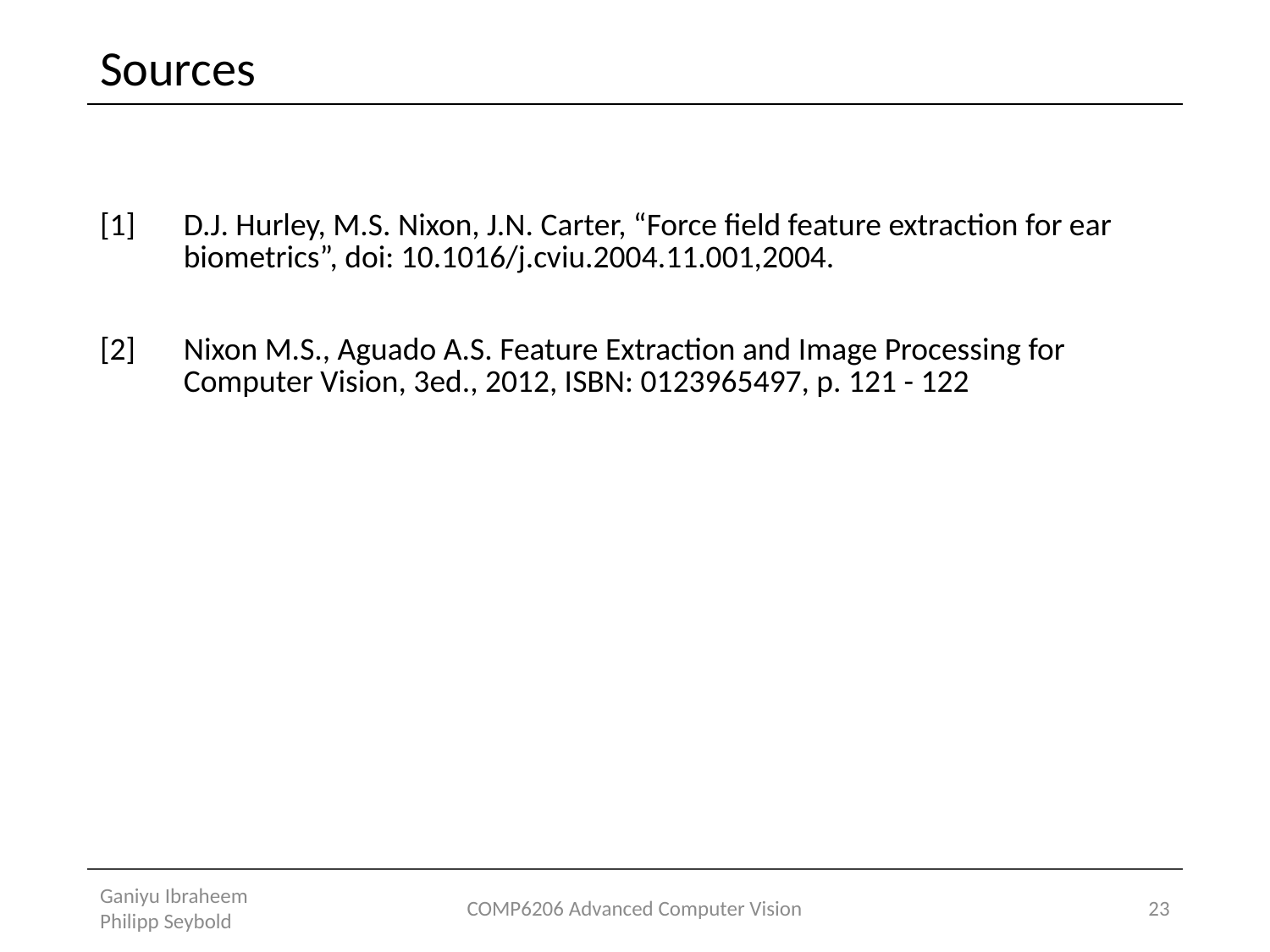

# Sources
| [1] | D.J. Hurley, M.S. Nixon, J.N. Carter, “Force field feature extraction for ear biometrics”, doi: 10.1016/j.cviu.2004.11.001,2004. |
| --- | --- |
| [2] | Nixon M.S., Aguado A.S. Feature Extraction and Image Processing for Computer Vision, 3ed., 2012, ISBN: 0123965497, p. 121 - 122 |
|  |  |
|  |  |
|  |  |
|  |  |
|  |  |
Ganiyu Ibraheem  Philipp Seybold
COMP6206 Advanced Computer Vision
23